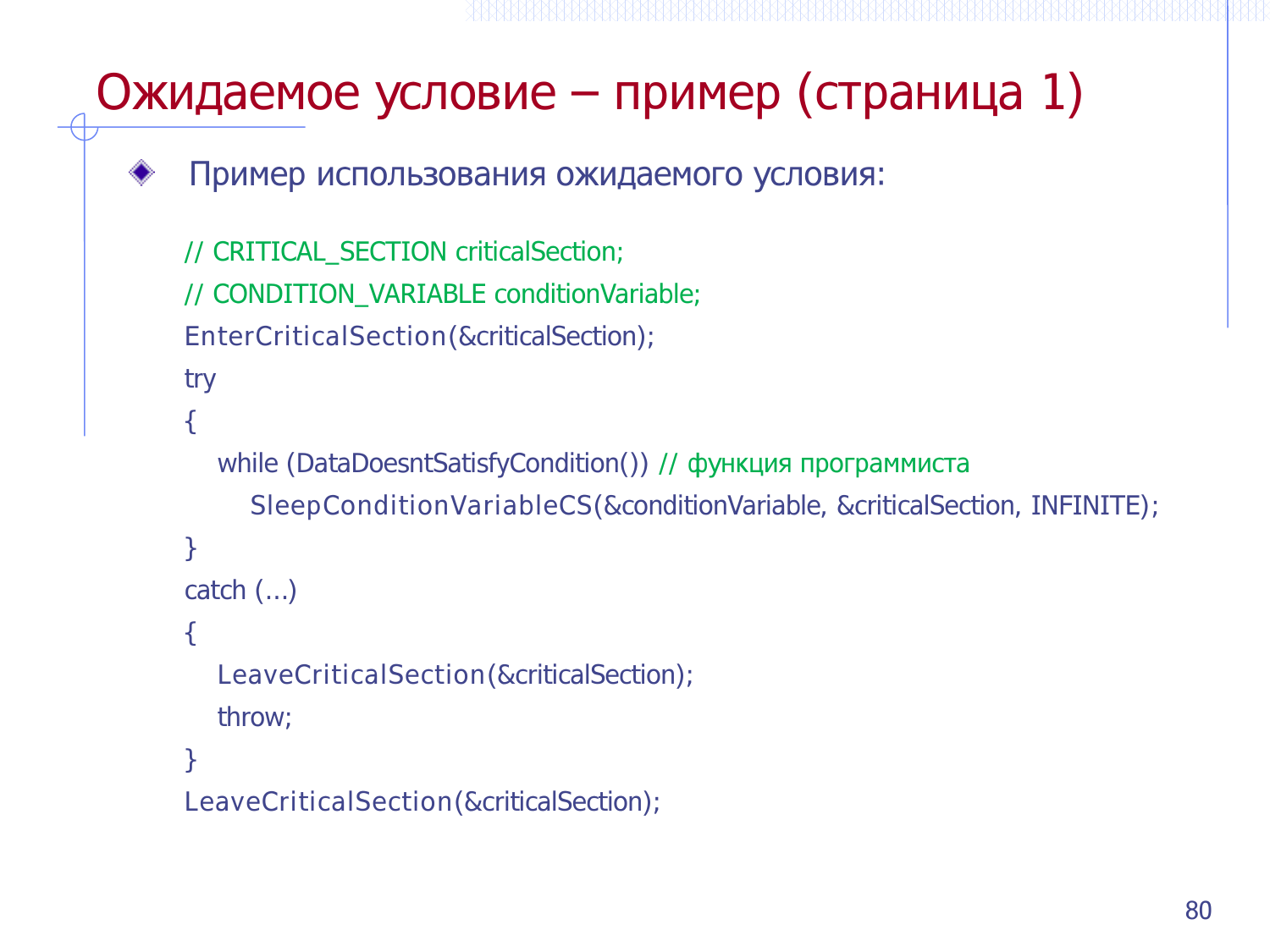

# Ожидаемое условие – пример (страница 1)
Пример использования ожидаемого условия:
// CRITICAL_SECTION сriticalSection;
// CONDITION_VARIABLE conditionVariable;
EnterCriticalSection(&сriticalSection);
try
{
    while (DataDoesntSatisfyCondition()) // функция программиста
        SleepConditionVariableCS(&conditionVariable, &criticalSection, INFINITE);
}
catch (...)
{
    LeaveCriticalSection(&сriticalSection);
    throw;
}
LeaveCriticalSection(&сriticalSection);
80